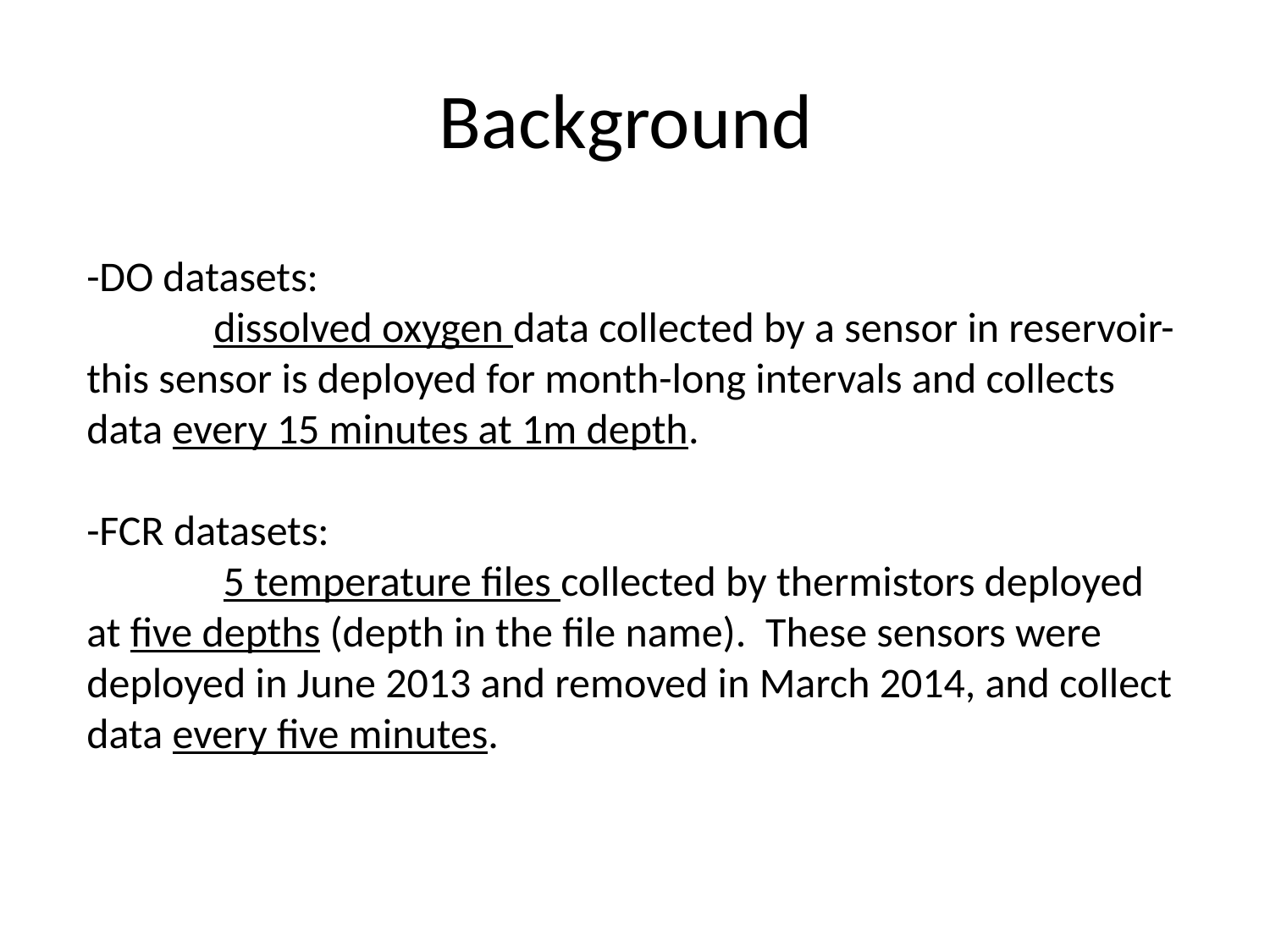

# Background
-DO datasets:
	dissolved oxygen data collected by a sensor in reservoir- this sensor is deployed for month-long intervals and collects data every 15 minutes at 1m depth.

-FCR datasets:
	 5 temperature files collected by thermistors deployed at five depths (depth in the file name).  These sensors were deployed in June 2013 and removed in March 2014, and collect data every five minutes.